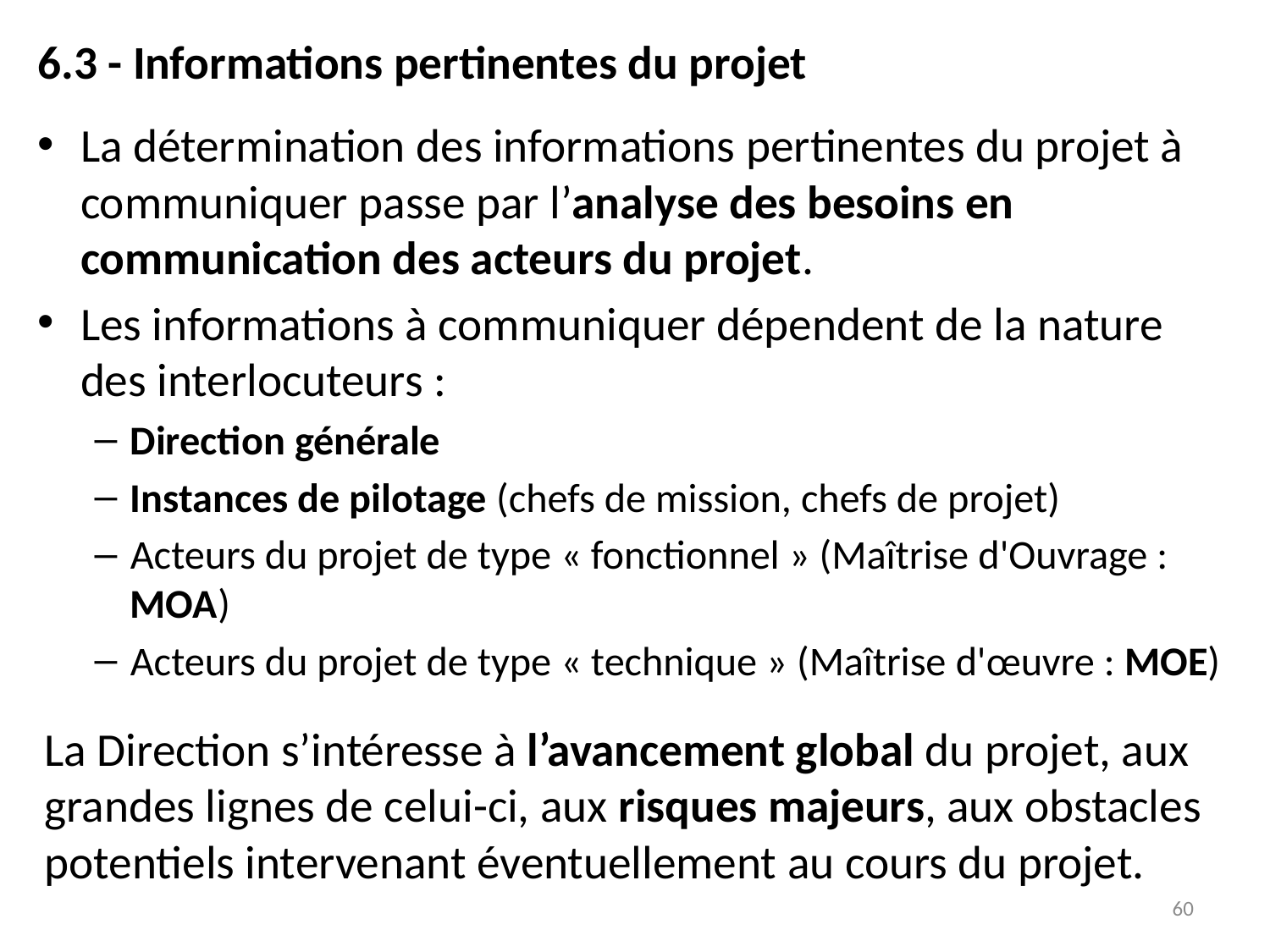

6.3 - Informations pertinentes du projet
La détermination des informations pertinentes du projet à communiquer passe par l’analyse des besoins en communication des acteurs du projet.
Les informations à communiquer dépendent de la nature des interlocuteurs :
Direction générale
Instances de pilotage (chefs de mission, chefs de projet)
Acteurs du projet de type « fonctionnel » (Maîtrise d'Ouvrage : MOA)
Acteurs du projet de type « technique » (Maîtrise d'œuvre : MOE)
La Direction s’intéresse à l’avancement global du projet, aux grandes lignes de celui-ci, aux risques majeurs, aux obstacles potentiels intervenant éventuellement au cours du projet.

60